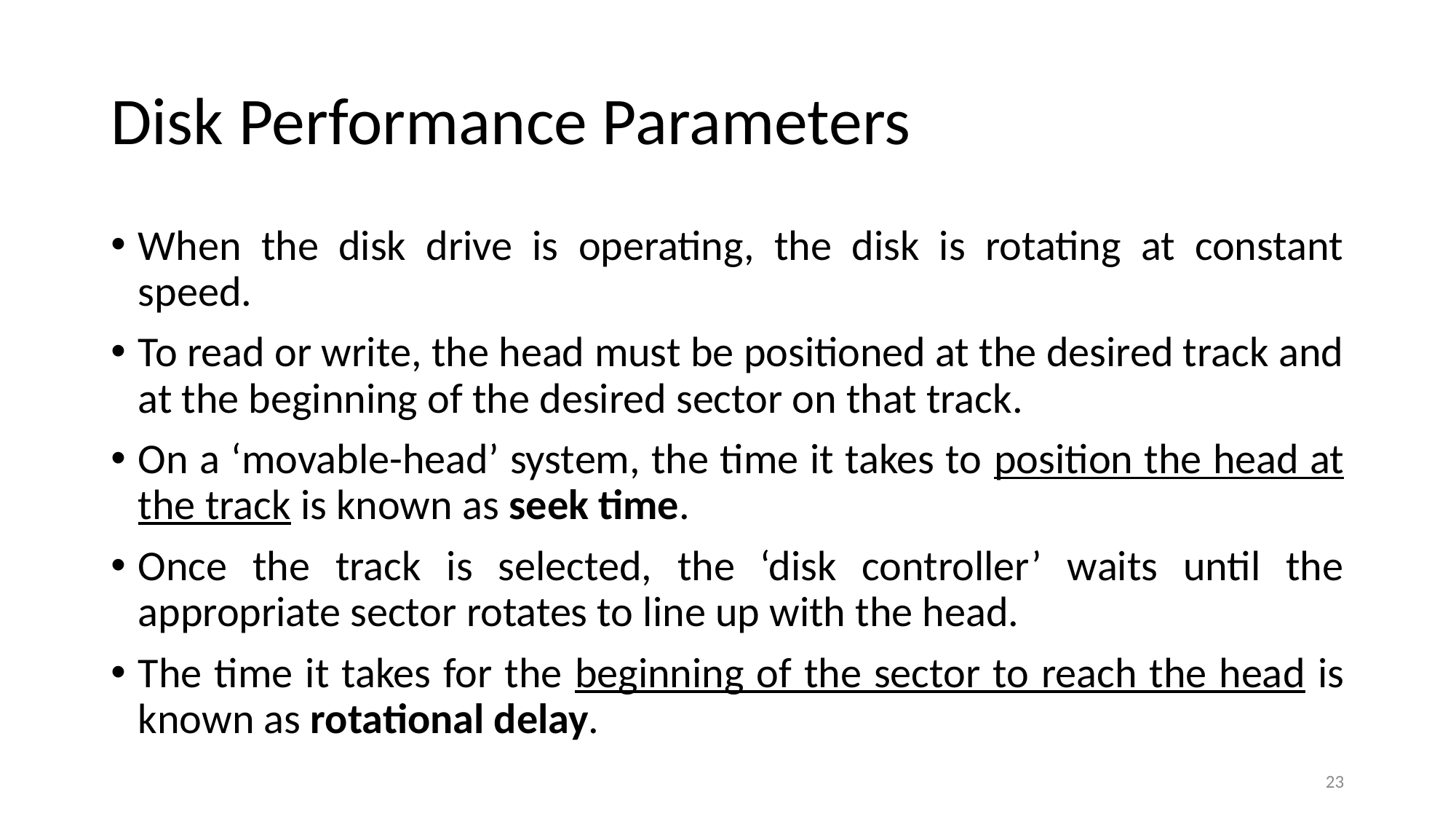

# Disk Performance Parameters
When the disk drive is operating, the disk is rotating at constant speed.
To read or write, the head must be positioned at the desired track and at the beginning of the desired sector on that track.
On a ‘movable-head’ system, the time it takes to position the head at the track is known as seek time.
Once the track is selected, the ‘disk controller’ waits until the appropriate sector rotates to line up with the head.
The time it takes for the beginning of the sector to reach the head is known as rotational delay.
23